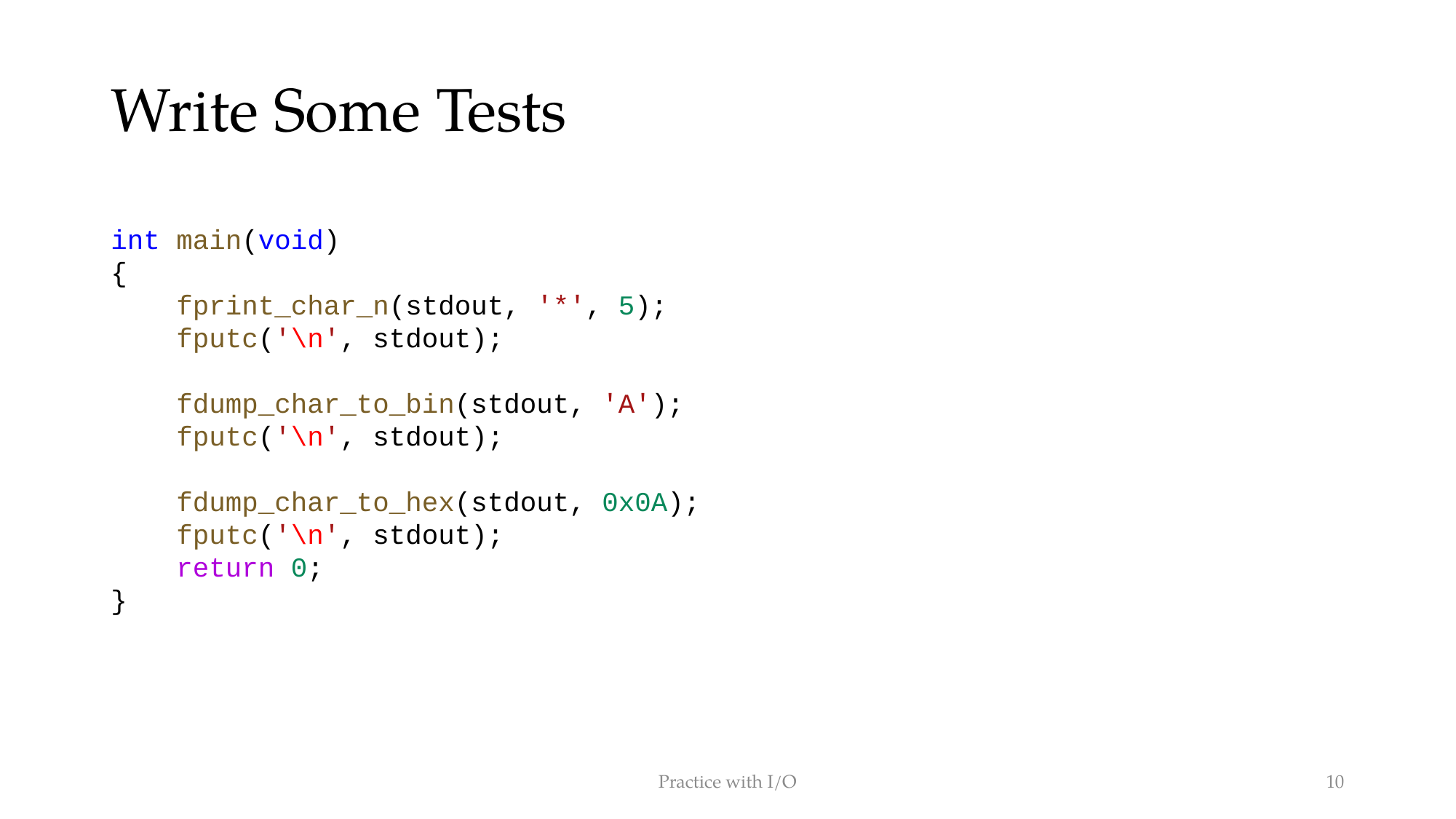

Write Some Tests
int main(void)
{
    fprint_char_n(stdout, '*', 5);
    fputc('\n', stdout);
    fdump_char_to_bin(stdout, 'A');
    fputc('\n', stdout);
    fdump_char_to_hex(stdout, 0x0A);
    fputc('\n', stdout);
    return 0;
}
Practice with I/O
10